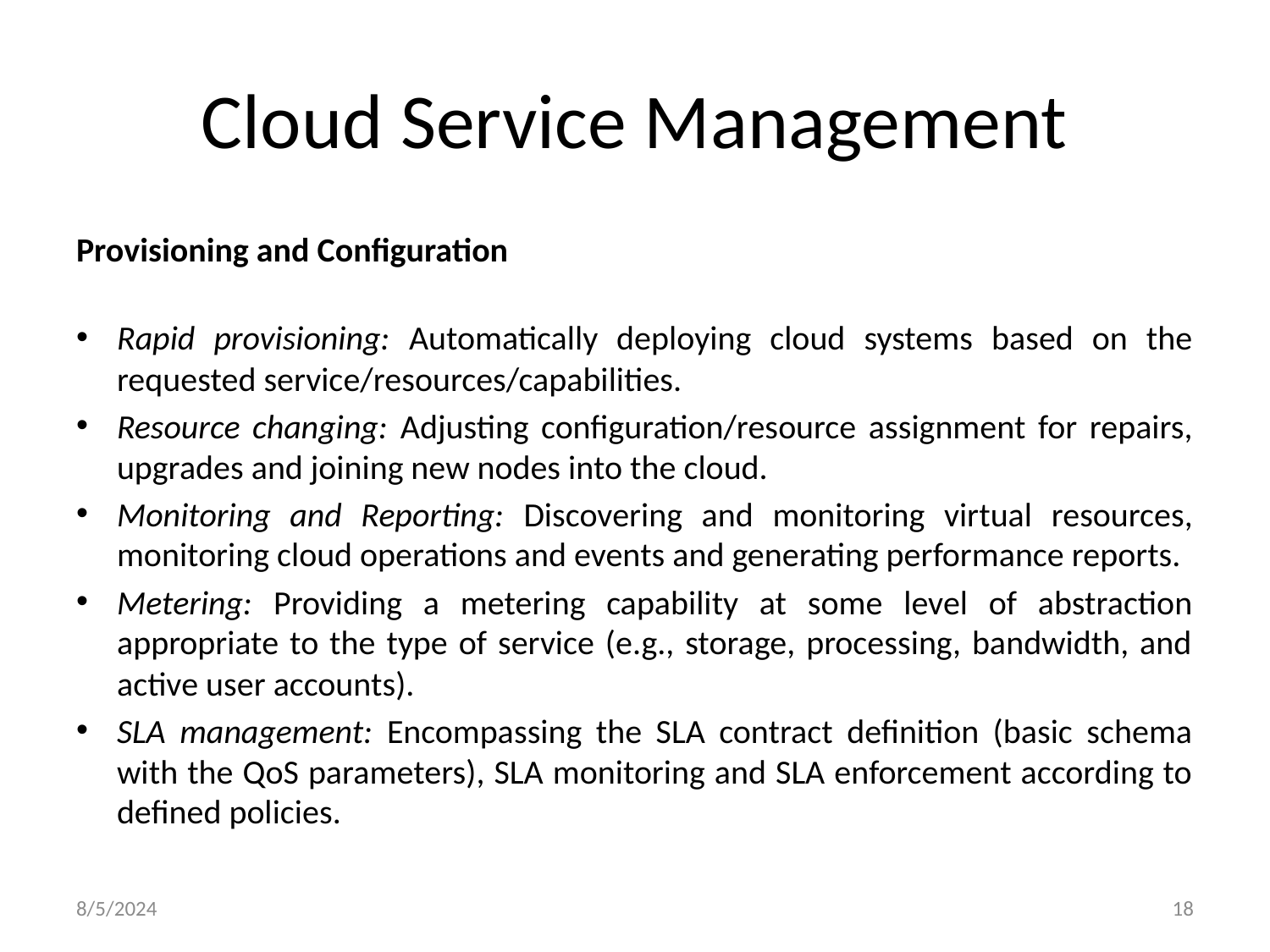

# Cloud Service Management
Provisioning and Configuration
Rapid provisioning: Automatically deploying cloud systems based on the requested service/resources/capabilities.
Resource changing: Adjusting configuration/resource assignment for repairs, upgrades and joining new nodes into the cloud.
Monitoring and Reporting: Discovering and monitoring virtual resources, monitoring cloud operations and events and generating performance reports.
Metering: Providing a metering capability at some level of abstraction appropriate to the type of service (e.g., storage, processing, bandwidth, and active user accounts).
SLA management: Encompassing the SLA contract definition (basic schema with the QoS parameters), SLA monitoring and SLA enforcement according to defined policies.

8/5/2024
18